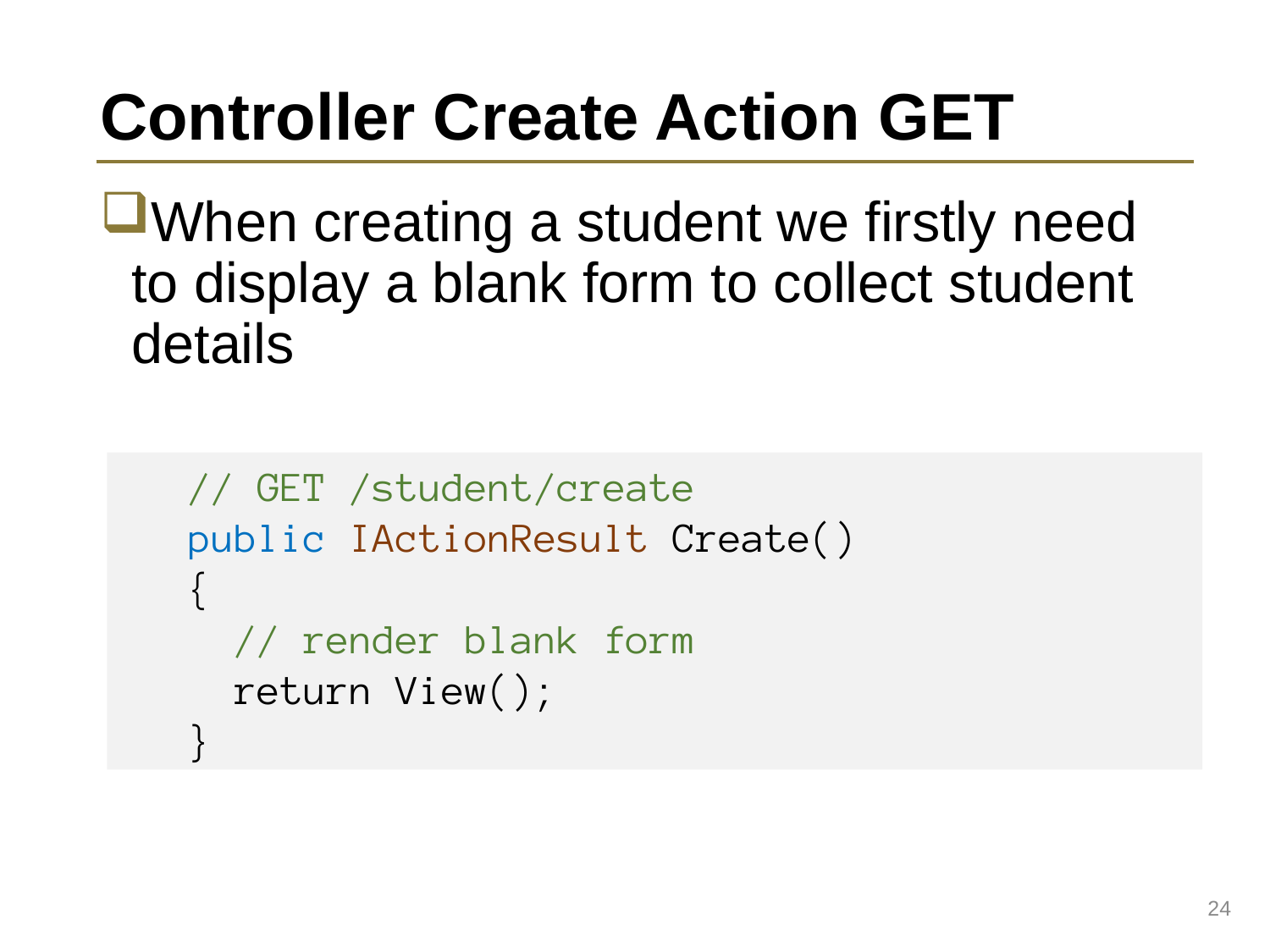

# Controller Create Action GET
When creating a student we firstly need to display a blank form to collect student details
   // GET /student/create
   public IActionResult Create()
   {
     // render blank form
     return View();
   }
24